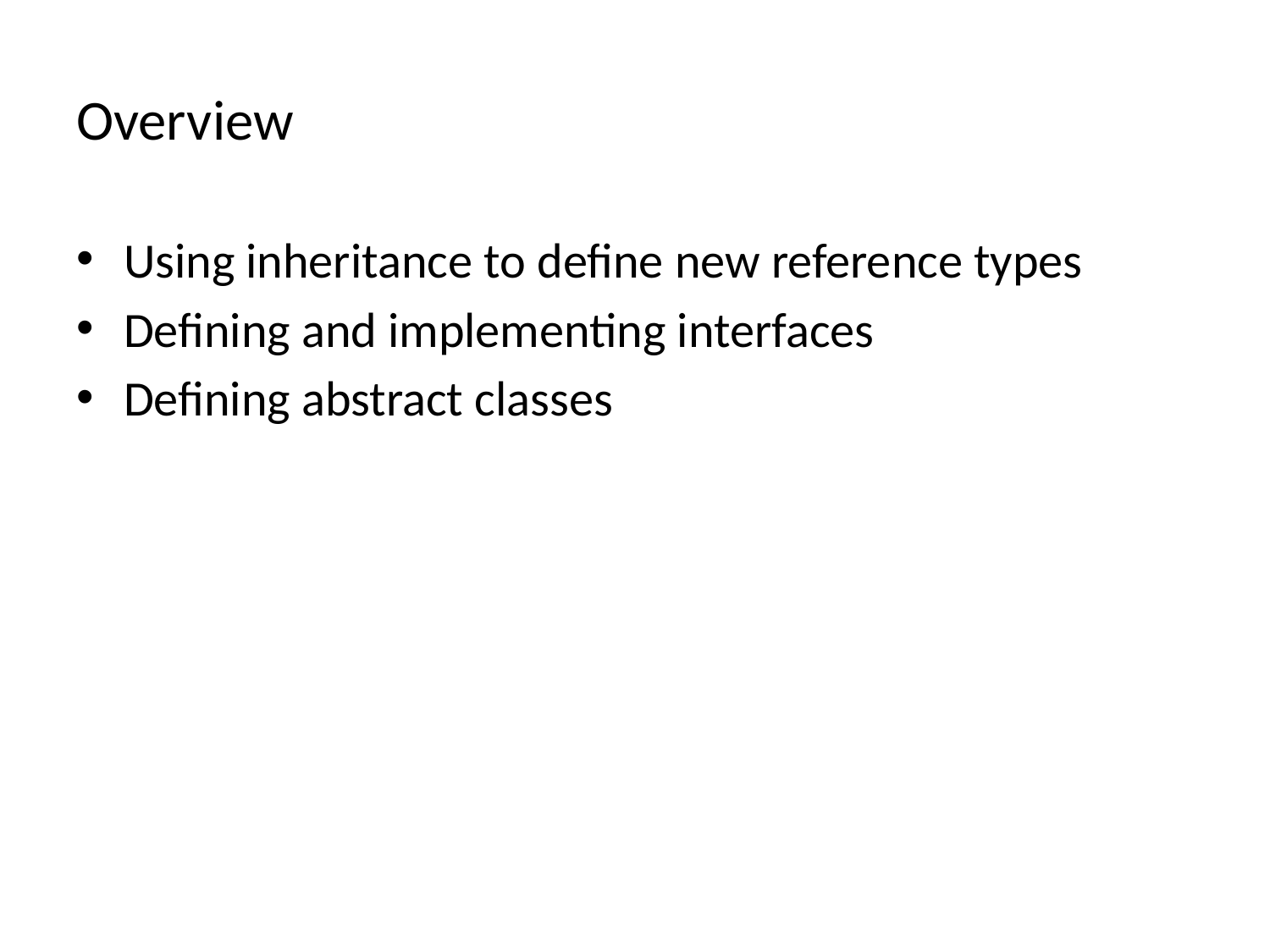

# Overview
Using inheritance to define new reference types
Defining and implementing interfaces
Defining abstract classes